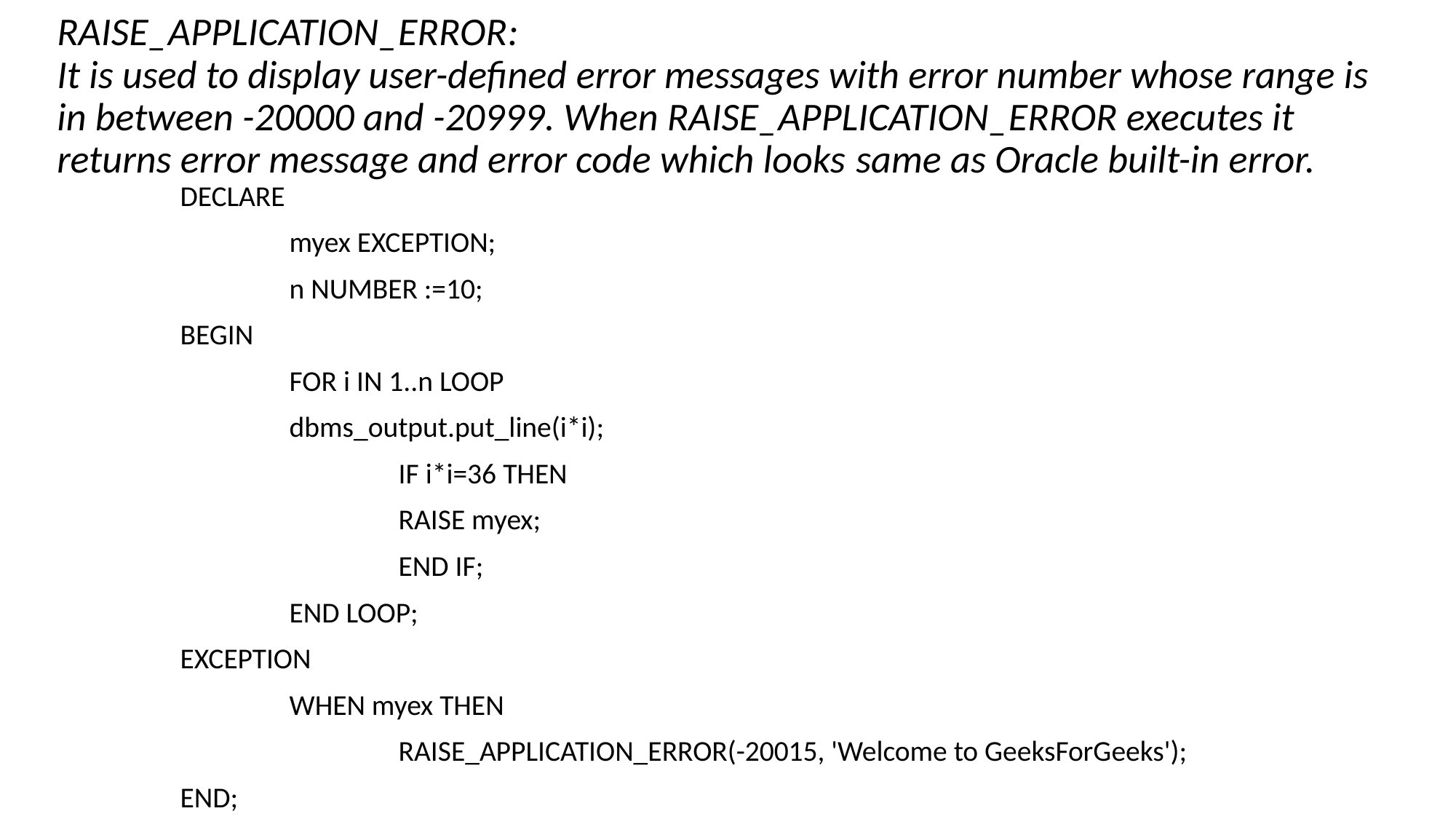

# RAISE_APPLICATION_ERROR: It is used to display user-defined error messages with error number whose range is in between -20000 and -20999. When RAISE_APPLICATION_ERROR executes it returns error message and error code which looks same as Oracle built-in error.
DECLARE
	myex EXCEPTION;
	n NUMBER :=10;
BEGIN
	FOR i IN 1..n LOOP
	dbms_output.put_line(i*i);
		IF i*i=36 THEN
		RAISE myex;
		END IF;
	END LOOP;
EXCEPTION
	WHEN myex THEN
		RAISE_APPLICATION_ERROR(-20015, 'Welcome to GeeksForGeeks');
END;